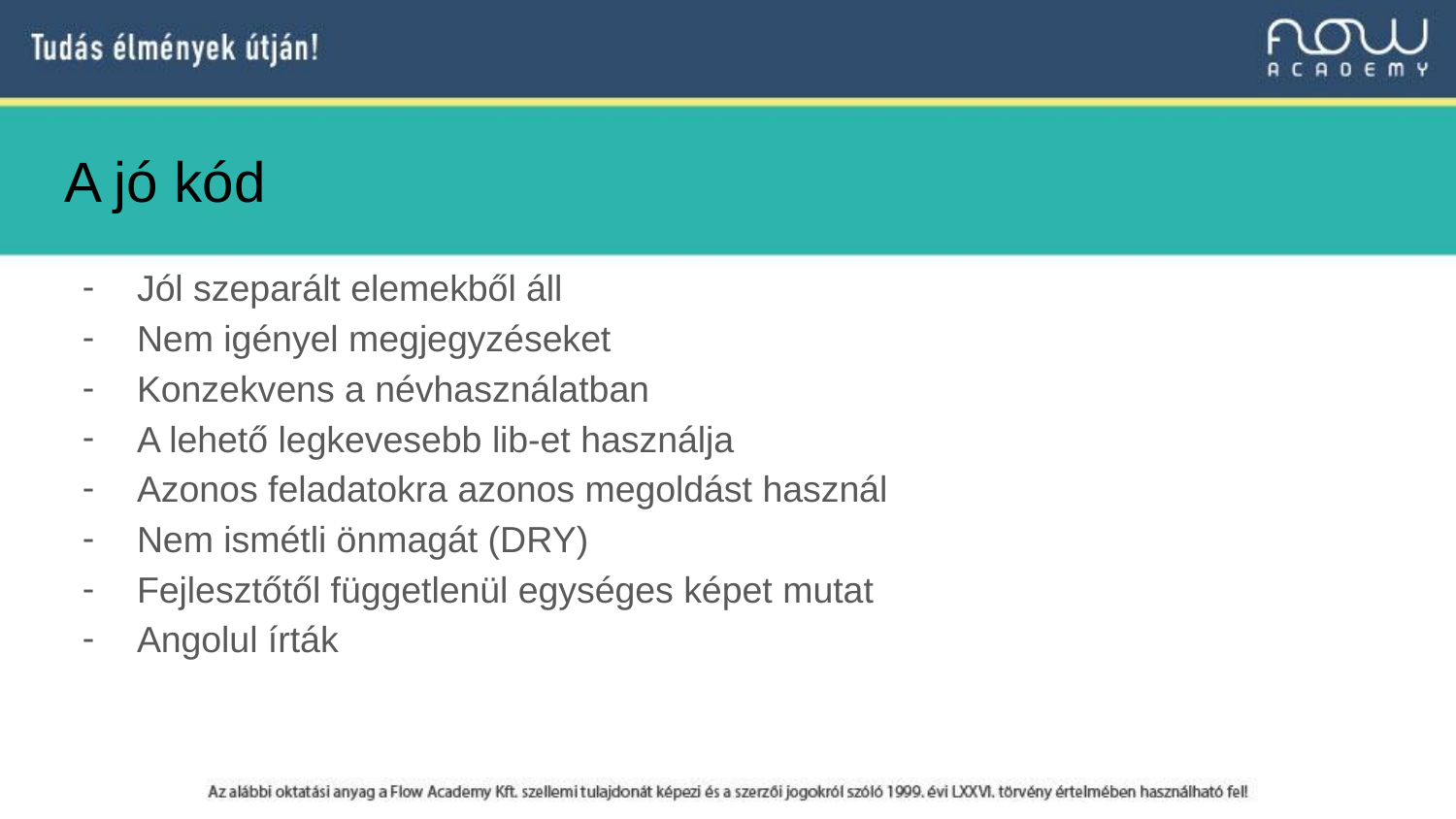

# A jó kód
Jól szeparált elemekből áll
Nem igényel megjegyzéseket
Konzekvens a névhasználatban
A lehető legkevesebb lib-et használja
Azonos feladatokra azonos megoldást használ
Nem ismétli önmagát (DRY)
Fejlesztőtől függetlenül egységes képet mutat
Angolul írták